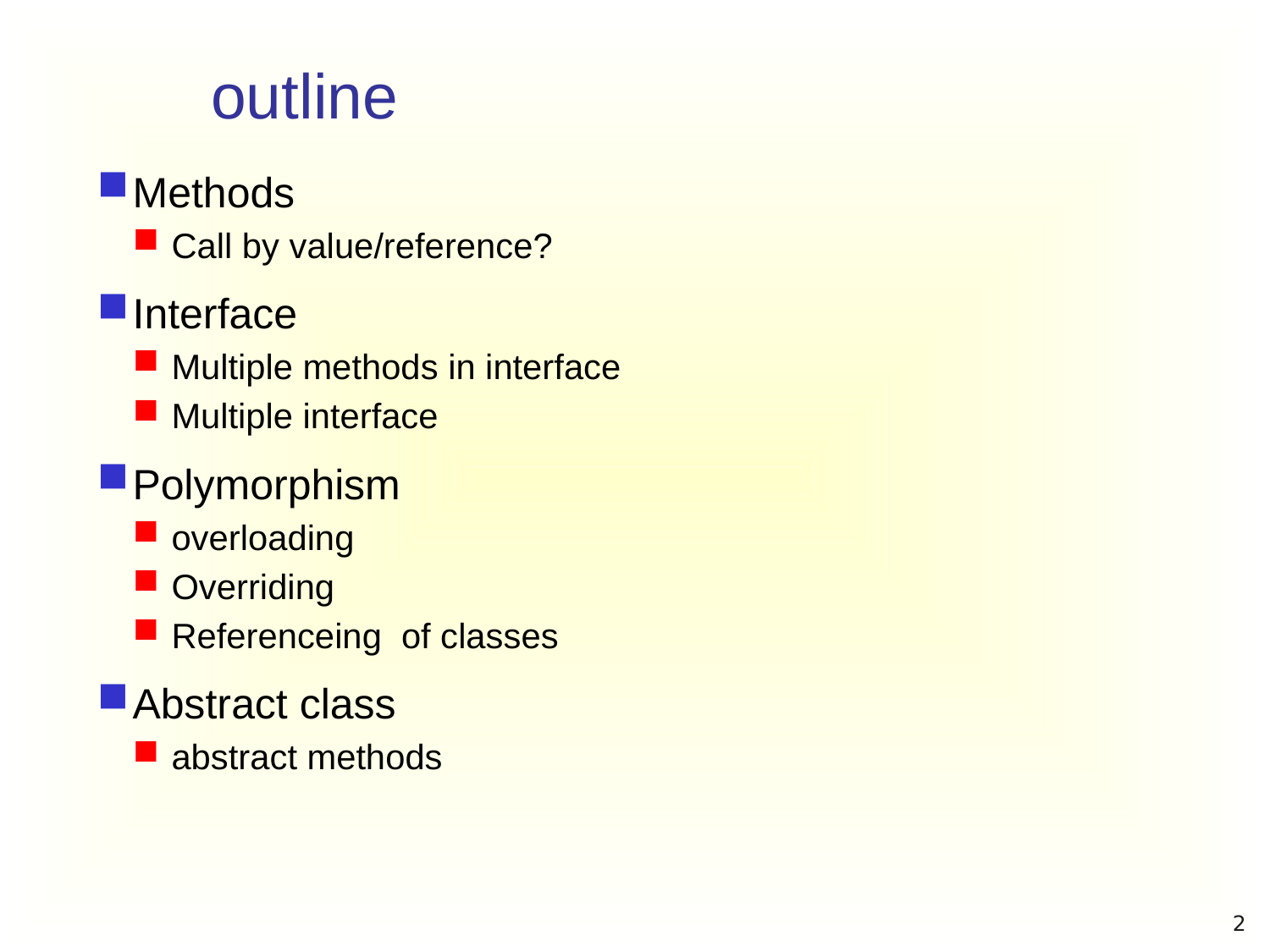

# outline
Methods
Call by value/reference?
Interface
Multiple methods in interface
Multiple interface
Polymorphism
overloading
Overriding
Referenceing  of classes
Abstract class
abstract methods
2